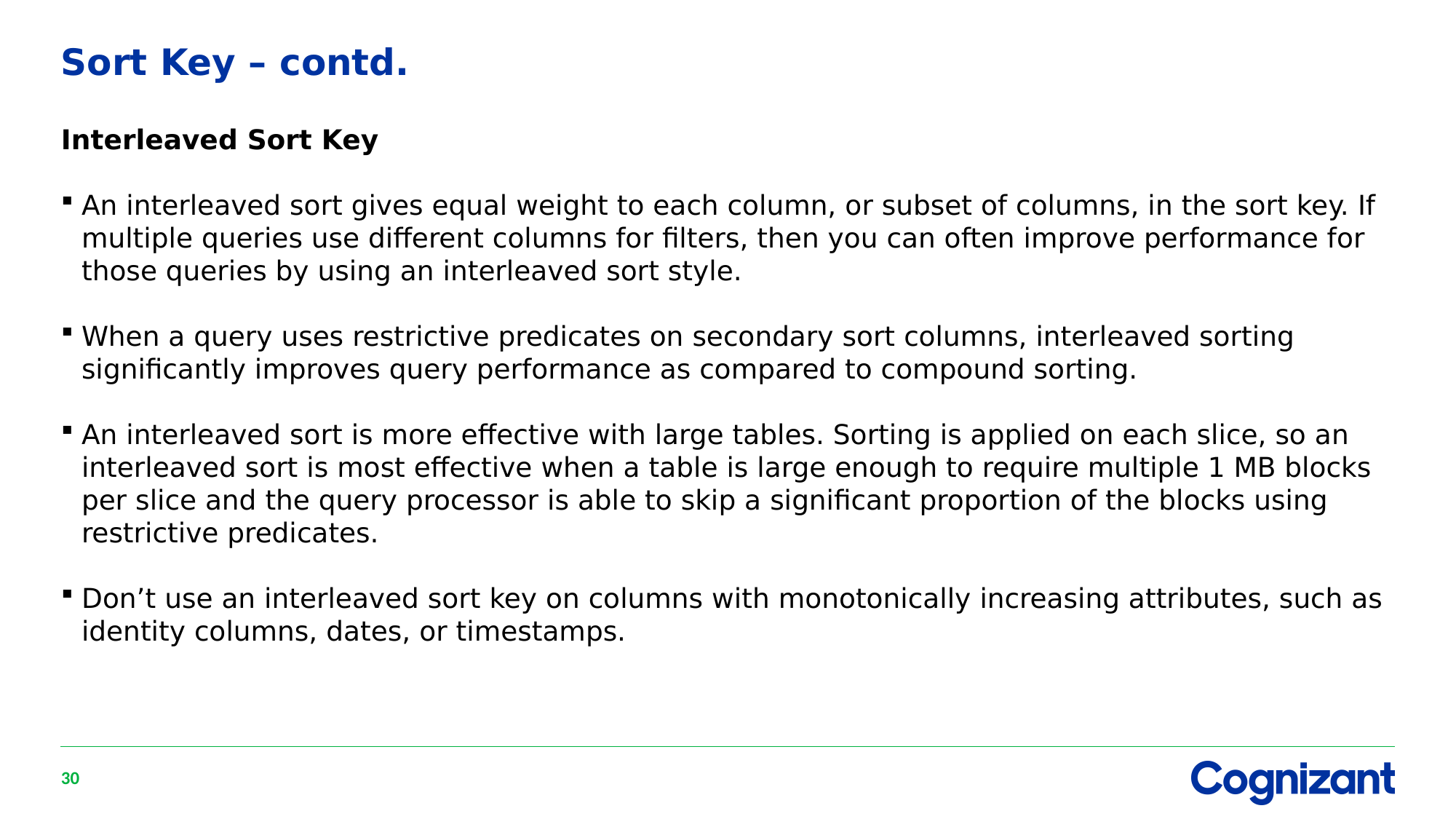

# Sort Key – contd.
Interleaved Sort Key

An interleaved sort gives equal weight to each column, or subset of columns, in the sort key. If multiple queries use different columns for filters, then you can often improve performance for those queries by using an interleaved sort style.

When a query uses restrictive predicates on secondary sort columns, interleaved sorting significantly improves query performance as compared to compound sorting.

An interleaved sort is more effective with large tables. Sorting is applied on each slice, so an interleaved sort is most effective when a table is large enough to require multiple 1 MB blocks per slice and the query processor is able to skip a significant proportion of the blocks using restrictive predicates.

Don’t use an interleaved sort key on columns with monotonically increasing attributes, such as identity columns, dates, or timestamps.

30